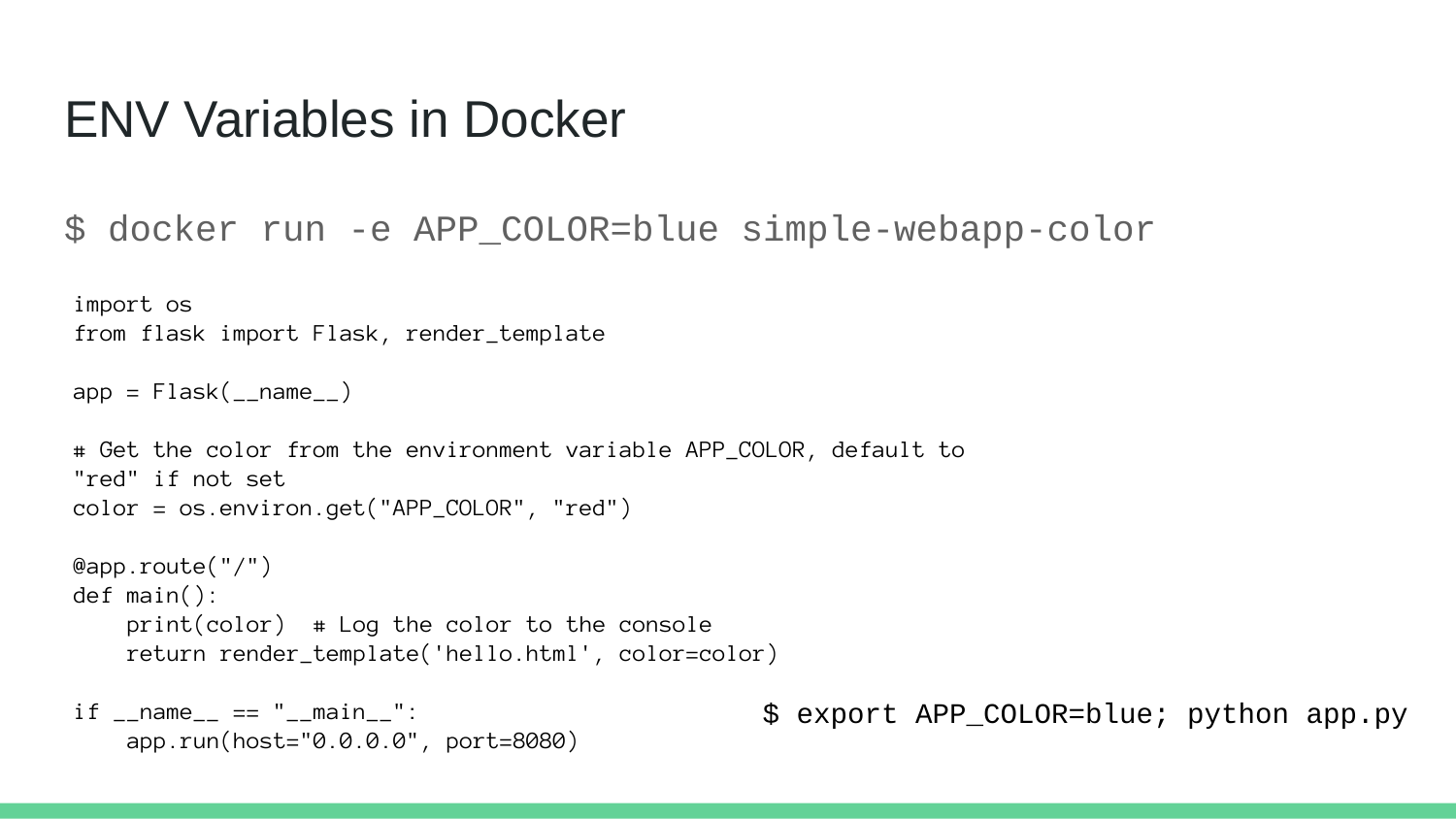

# ENV Variables in Docker
$ docker run -e APP_COLOR=blue simple-webapp-color
import os
from flask import Flask, render_template

app = Flask(__name__)

# Get the color from the environment variable APP_COLOR, default to "red" if not set
color = os.environ.get("APP_COLOR", "red")

@app.route("/")
def main():
    print(color)  # Log the color to the console
    return render_template('hello.html', color=color)

if __name__ == "__main__":
    app.run(host="0.0.0.0", port=8080)

$ export APP_COLOR=blue; python app.py